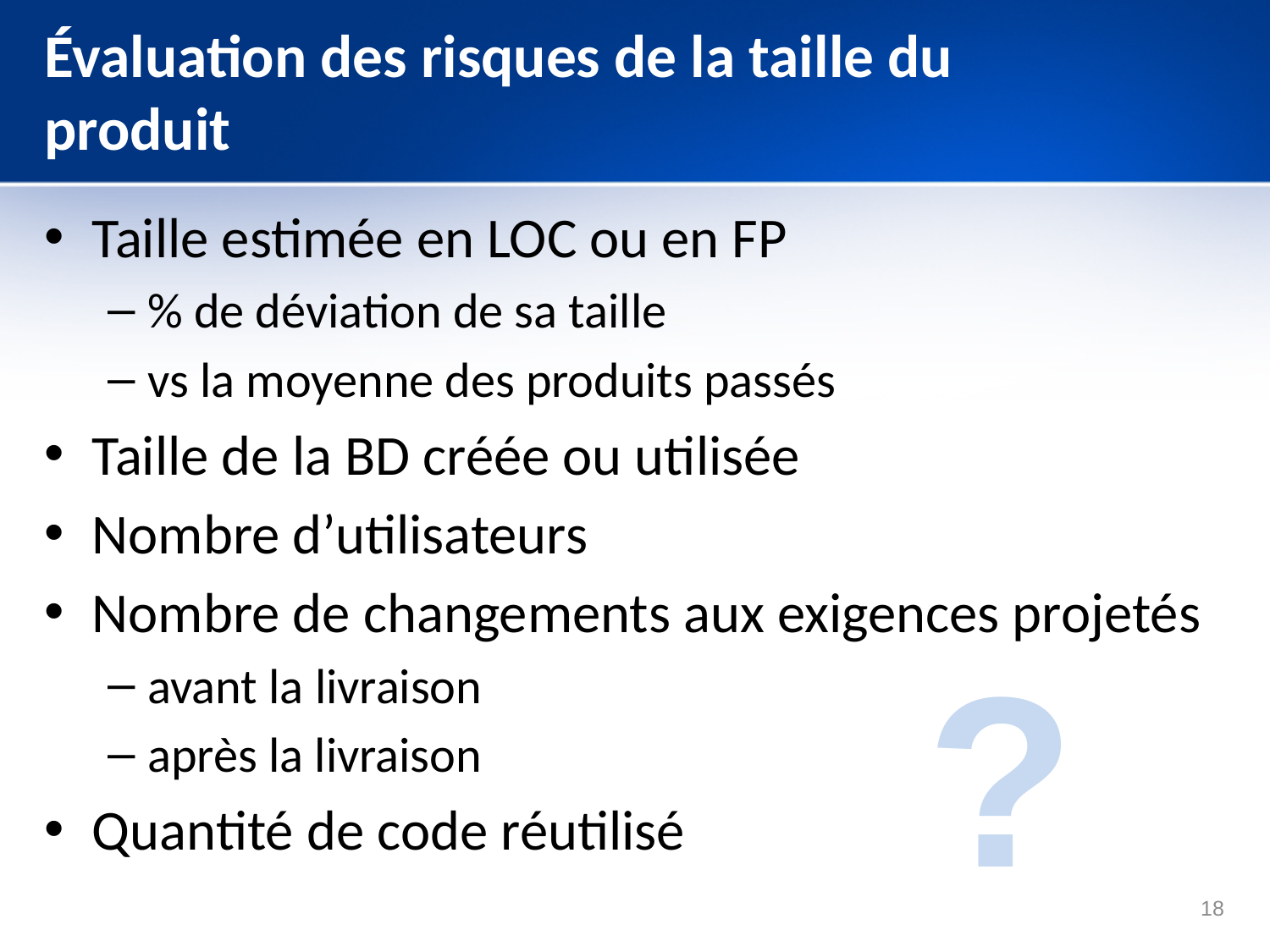

# Évaluation des risques de la taille du produit

Taille estimée en LOC ou en FP
% de déviation de sa taille
vs la moyenne des produits passés
Taille de la BD créée ou utilisée
Nombre d’utilisateurs
Nombre de changements aux exigences projetés
avant la livraison
après la livraison
Quantité de code réutilisé

?

18